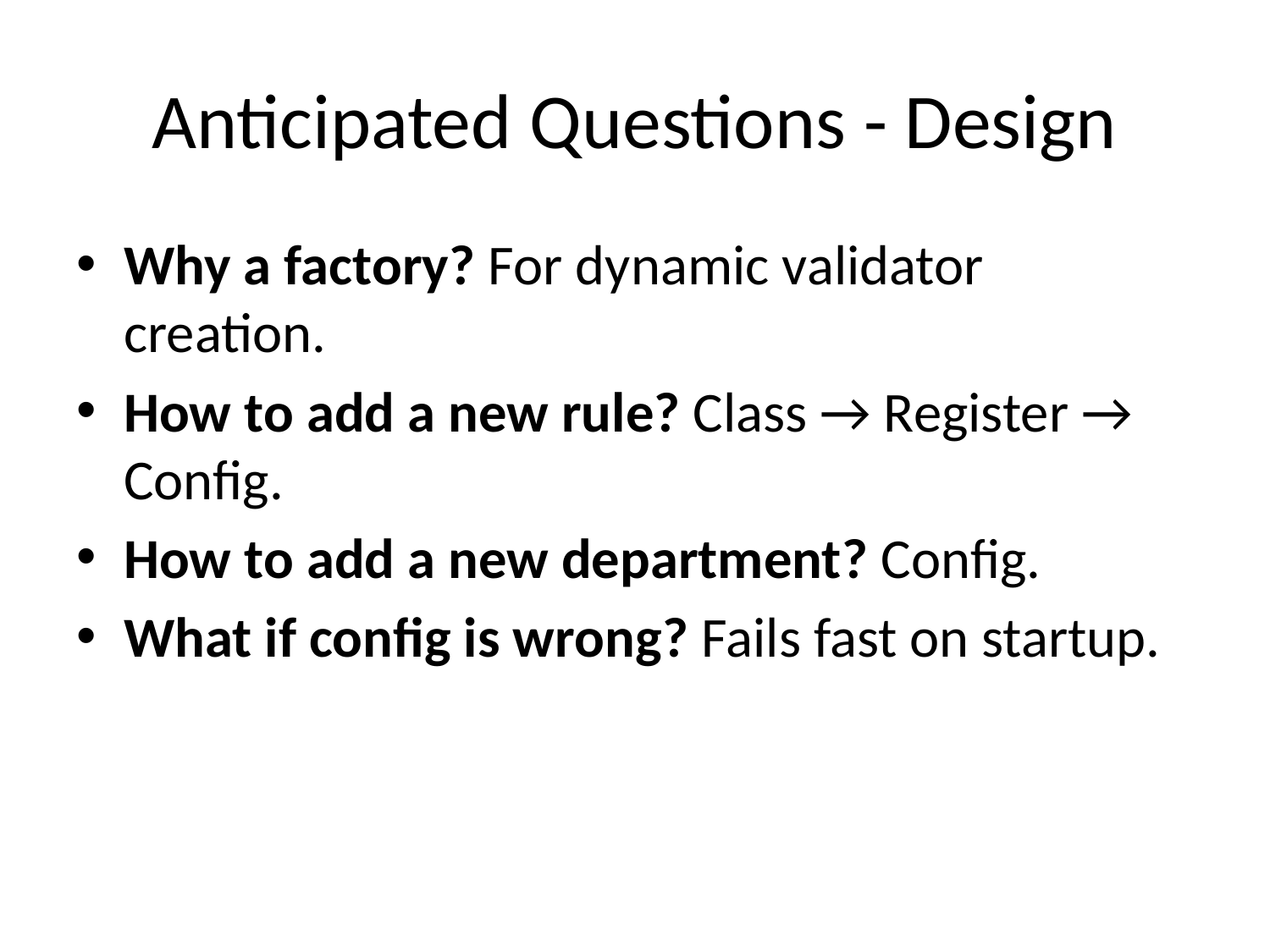

# Anticipated Questions - Design
Why a factory? For dynamic validator creation.
How to add a new rule? Class → Register → Config.
How to add a new department? Config.
What if config is wrong? Fails fast on startup.